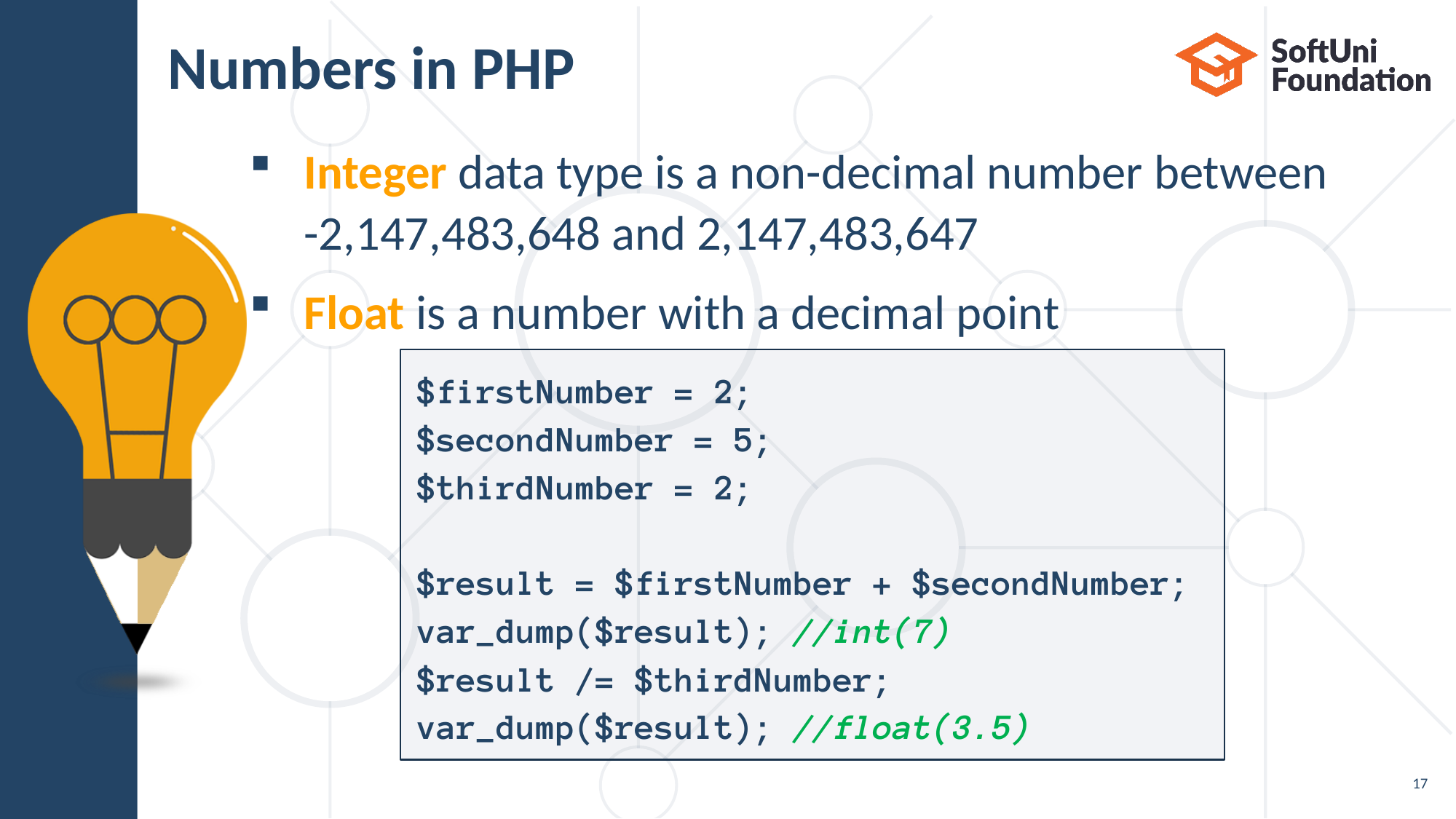

# Numbers in PHP
Integer data type is a non-decimal number between
-2,147,483,648 and 2,147,483,647
Float is a number with a decimal point
$firstNumber = 2;
$secondNumber = 5;
$thirdNumber = 2;

$result = $firstNumber + $secondNumber;
var_dump($result); //int(7)
$result /= $thirdNumber;
var_dump($result); //float(3.5)
17